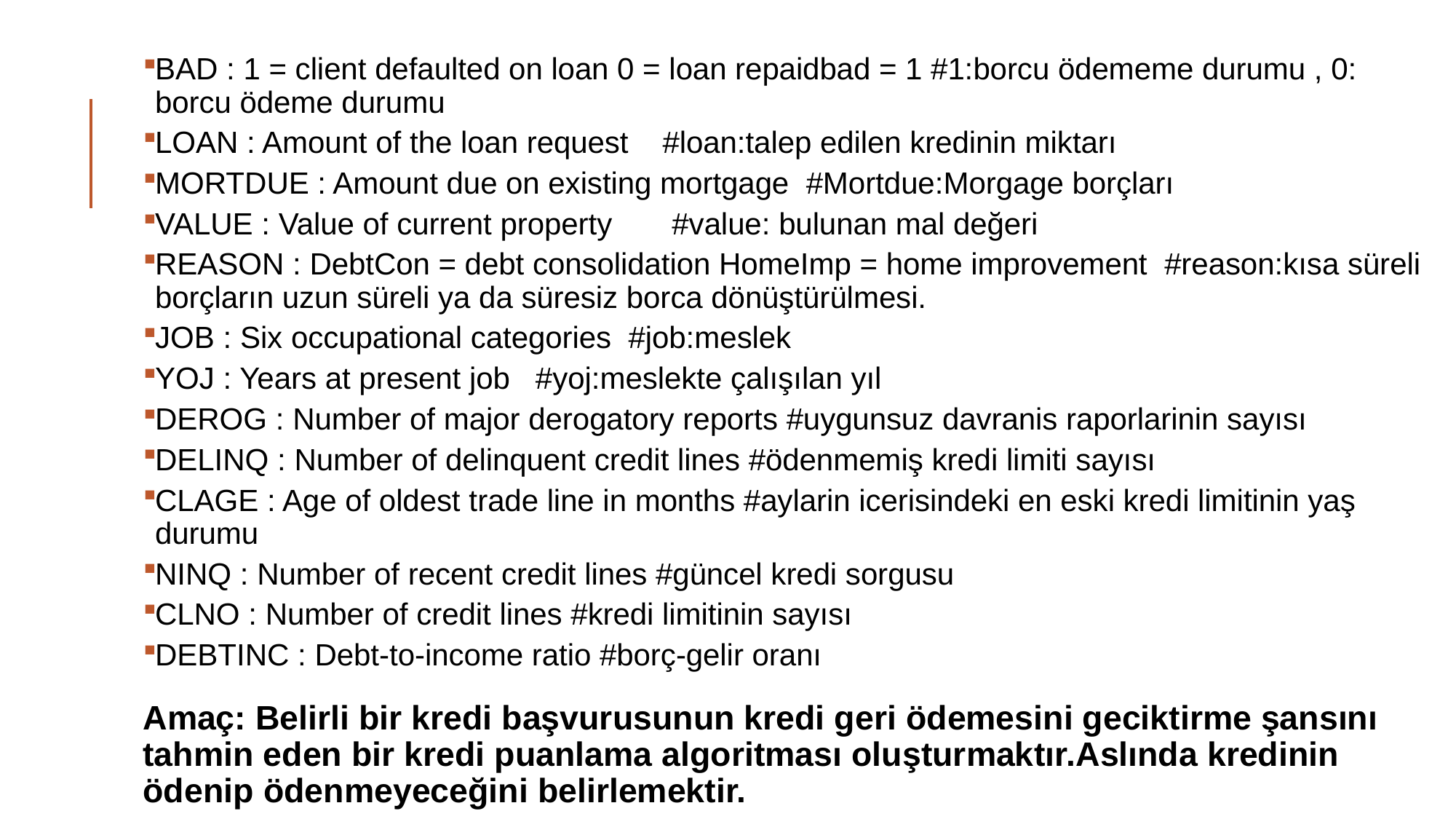

BAD : 1 = client defaulted on loan 0 = loan repaidbad = 1 #1:borcu ödememe durumu , 0: borcu ödeme durumu
LOAN : Amount of the loan request    #loan:talep edilen kredinin miktarı
MORTDUE : Amount due on existing mortgage  #Mortdue:Morgage borçları
VALUE : Value of current property       #value: bulunan mal değeri
REASON : DebtCon = debt consolidation HomeImp = home improvement  #reason:kısa süreli borçların uzun süreli ya da süresiz borca dönüştürülmesi.
JOB : Six occupational categories  #job:meslek
YOJ : Years at present job   #yoj:meslekte çalışılan yıl
DEROG : Number of major derogatory reports #uygunsuz davranis raporlarinin sayısı
DELINQ : Number of delinquent credit lines #ödenmemiş kredi limiti sayısı
CLAGE : Age of oldest trade line in months #aylarin icerisindeki en eski kredi limitinin yaş durumu
NINQ : Number of recent credit lines #güncel kredi sorgusu
CLNO : Number of credit lines #kredi limitinin sayısı
DEBTINC : Debt-to-income ratio #borç-gelir oranı

Amaç: Belirli bir kredi başvurusunun kredi geri ödemesini geciktirme şansını tahmin eden bir kredi puanlama algoritması oluşturmaktır.Aslında kredinin ödenip ödenmeyeceğini belirlemektir.